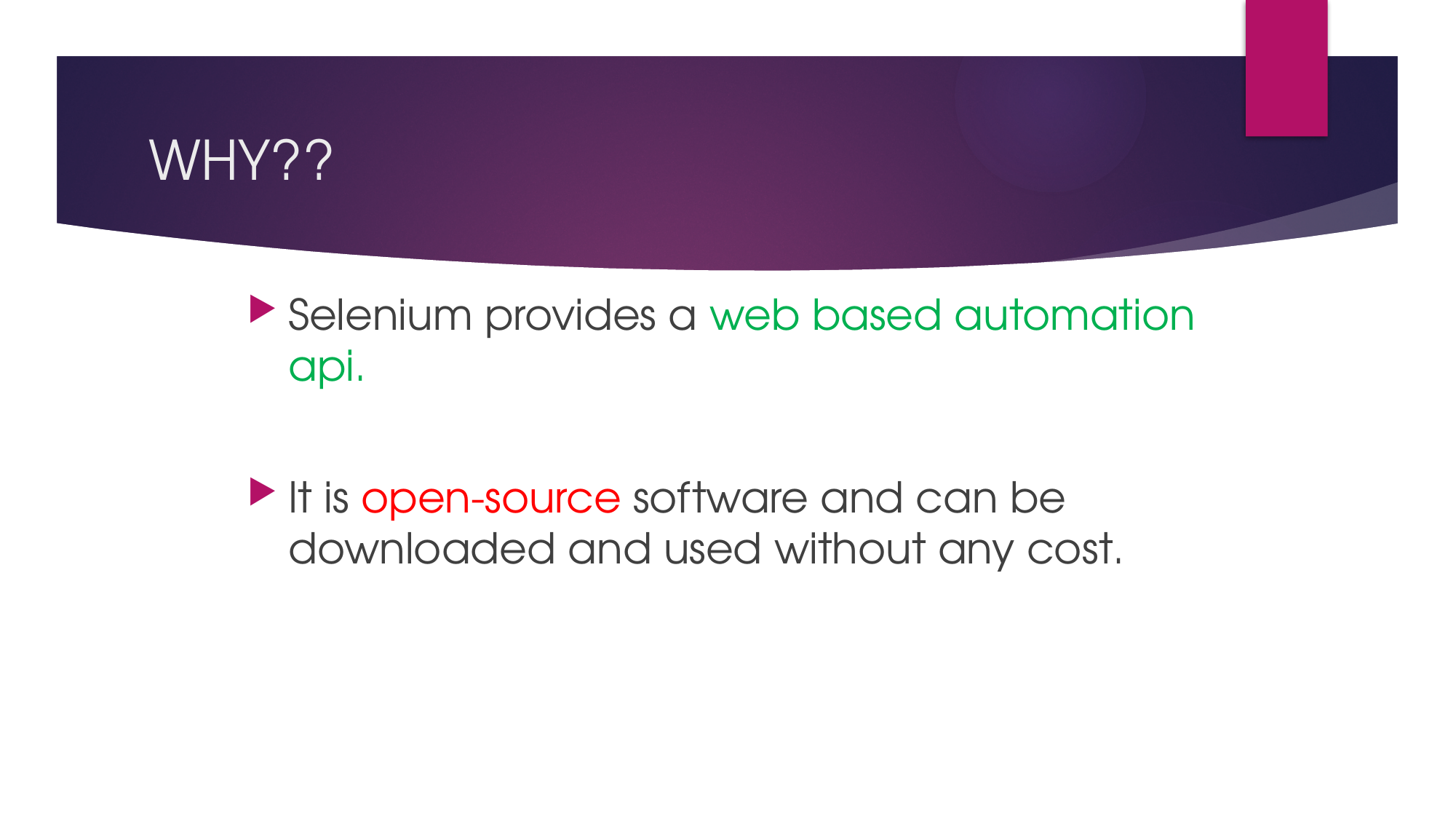

# WHY??
Selenium provides a web based automation api.

It is open-source software and can be downloaded and used without any cost.